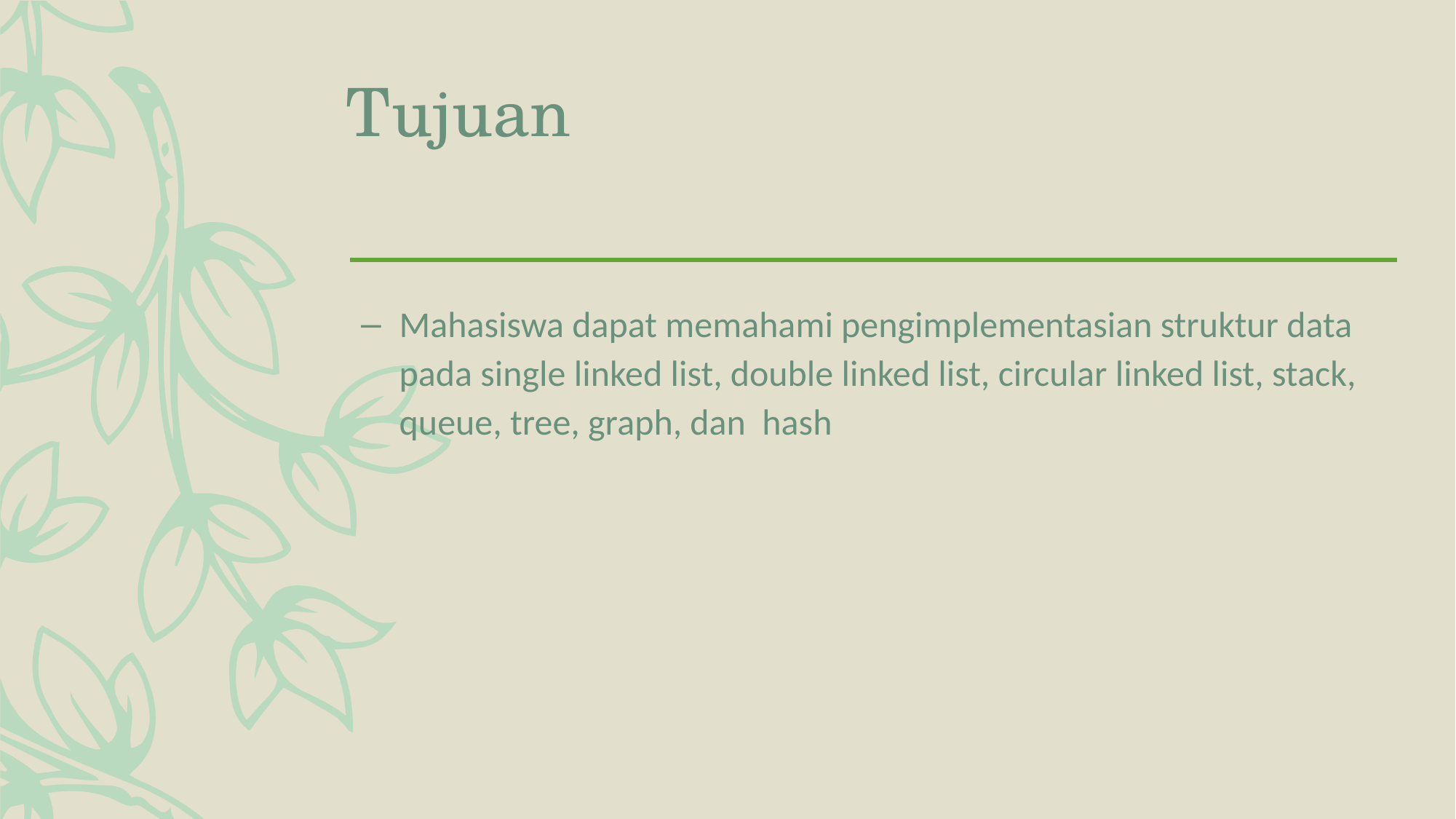

# Tujuan
Mahasiswa dapat memahami pengimplementasian struktur data pada single linked list, double linked list, circular linked list, stack, queue, tree, graph, dan  hash